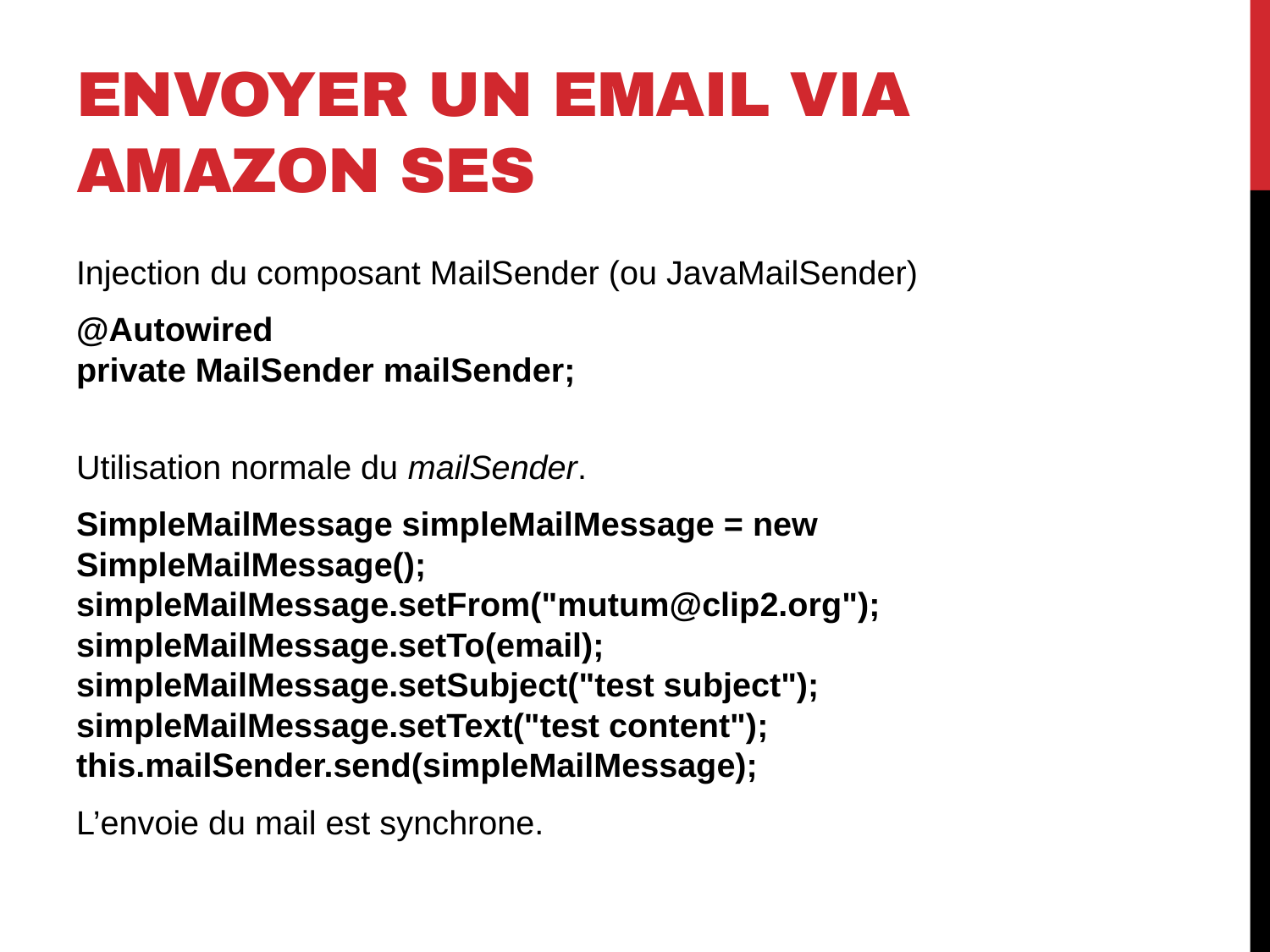

# Envoyer un email via Amazon SES
Injection du composant MailSender (ou JavaMailSender)
@Autowired
private MailSender mailSender;
Utilisation normale du mailSender.
SimpleMailMessage simpleMailMessage = new SimpleMailMessage();
simpleMailMessage.setFrom("mutum@clip2.org");
simpleMailMessage.setTo(email);
simpleMailMessage.setSubject("test subject");
simpleMailMessage.setText("test content");
this.mailSender.send(simpleMailMessage);
L’envoie du mail est synchrone.